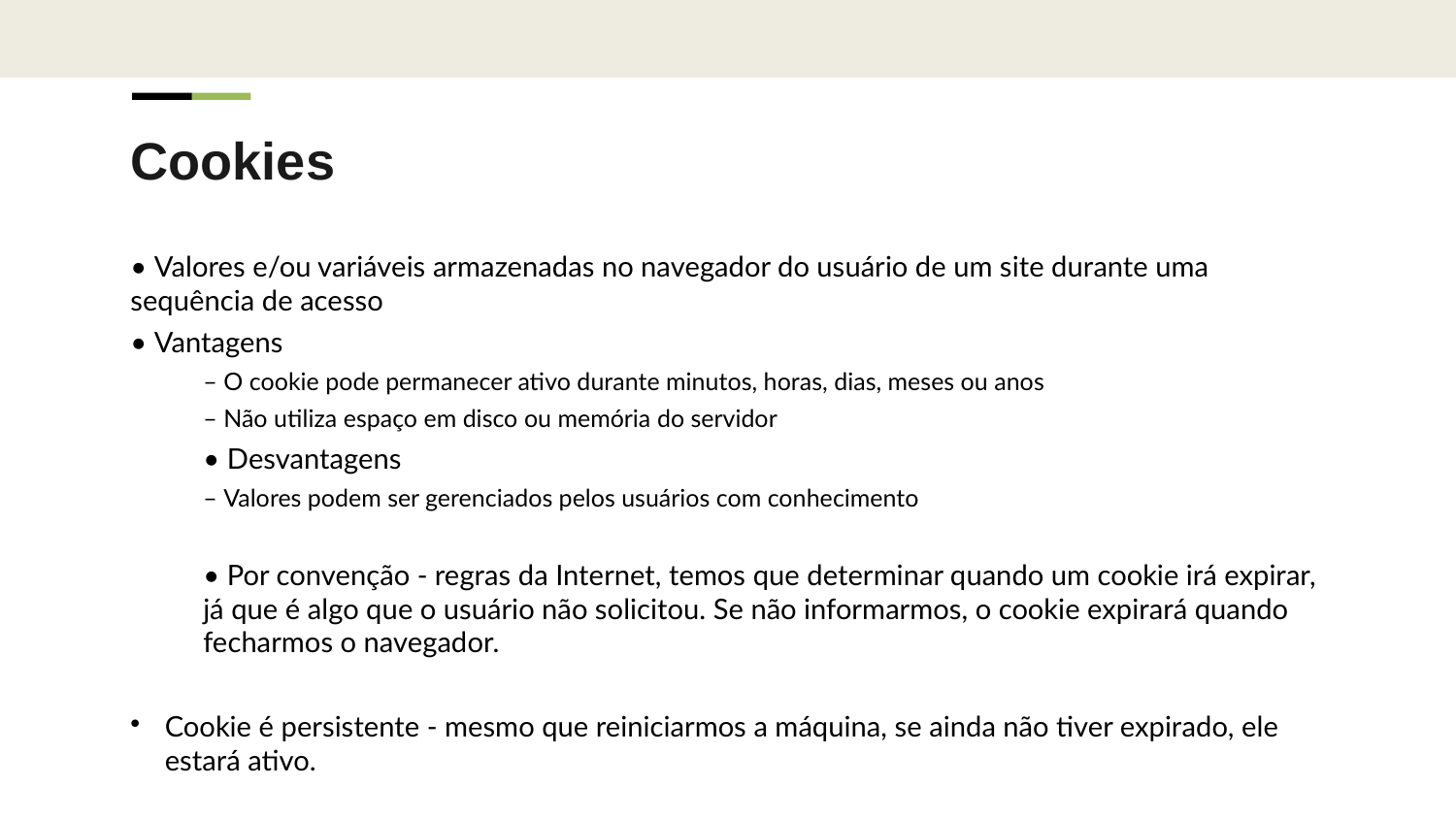

Cookies
• Valores e/ou variáveis armazenadas no navegador do usuário de um site durante uma sequência de acesso
• Vantagens
– O cookie pode permanecer ativo durante minutos, horas, dias, meses ou anos
– Não utiliza espaço em disco ou memória do servidor
• Desvantagens
– Valores podem ser gerenciados pelos usuários com conhecimento

• Por convenção - regras da Internet, temos que determinar quando um cookie irá expirar, já que é algo que o usuário não solicitou. Se não informarmos, o cookie expirará quando fecharmos o navegador.

Cookie é persistente - mesmo que reiniciarmos a máquina, se ainda não tiver expirado, ele estará ativo.